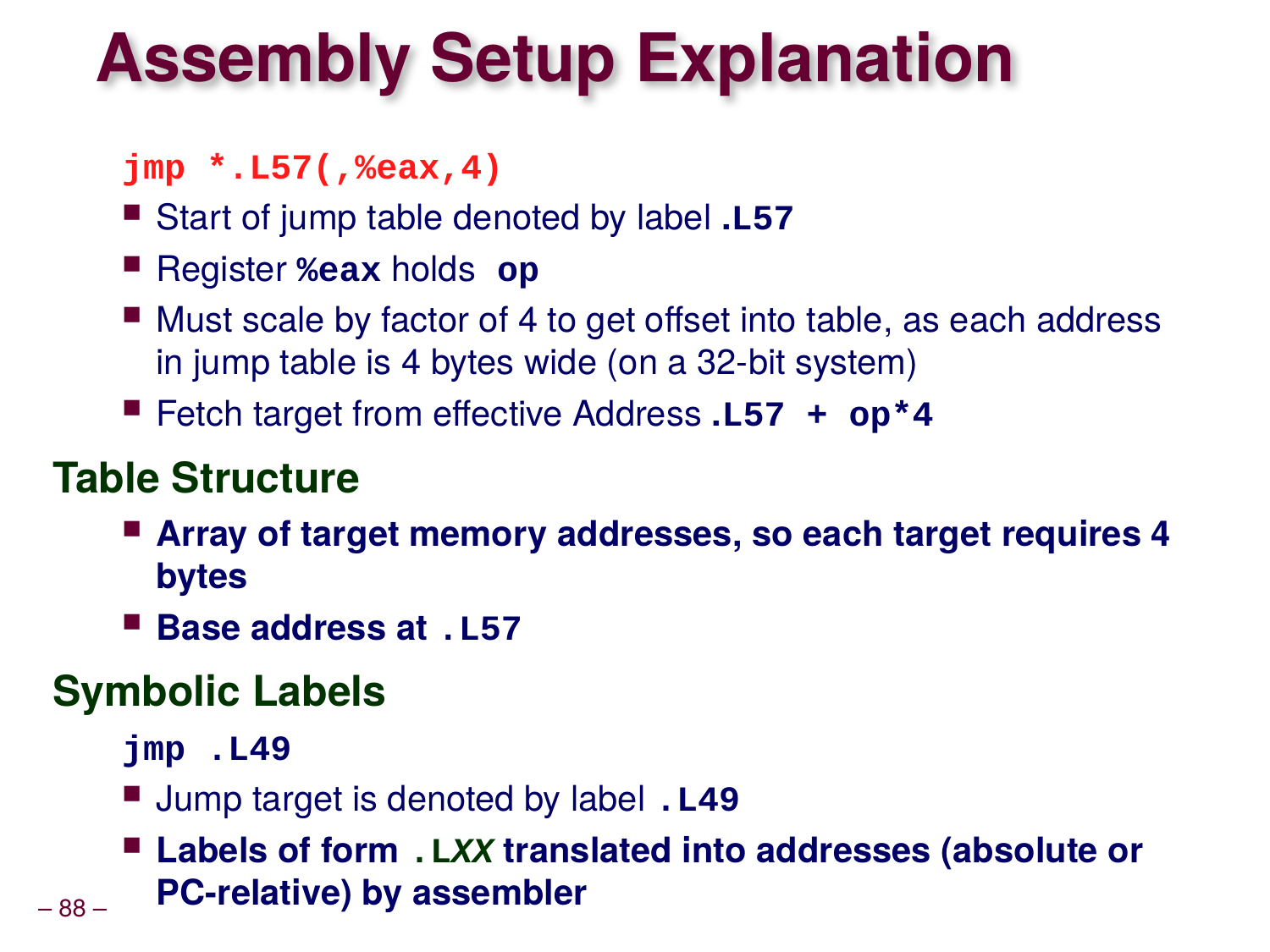

# Assembly Setup Explanation
jmp *.L57(,%eax,4)
Start of jump table denoted by label .L57
Register %eax holds op
Must scale by factor of 4 to get offset into table, as each address in jump table is 4 bytes wide (on a 32-bit system)
Fetch target from effective Address .L57 + op*4
Table Structure
Array of target memory addresses, so each target requires 4 bytes
Base address at .L57
Symbolic Labels
jmp .L49
Jump target is denoted by label .L49
Labels of form .LXX translated into addresses (absolute or PC-relative) by assembler